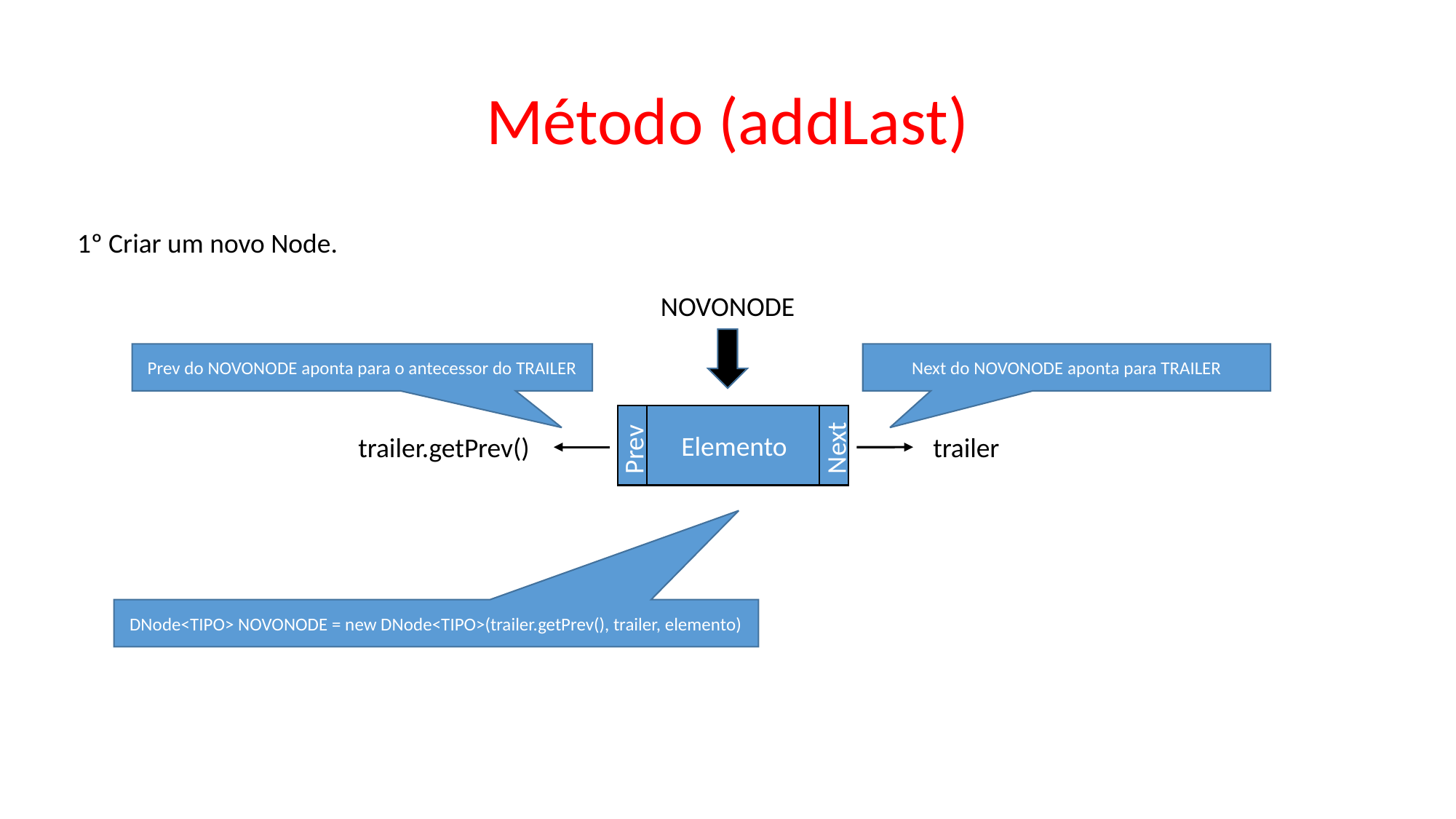

# Método (addLast)
1º Criar um novo Node.
NOVONODE

Prev
Next
Elemento
Prev do NOVONODE aponta para o antecessor do TRAILER
Next do NOVONODE aponta para TRAILER
trailer.getPrev()
trailer
DNode<TIPO> NOVONODE = new DNode<TIPO>(trailer.getPrev(), trailer, elemento)